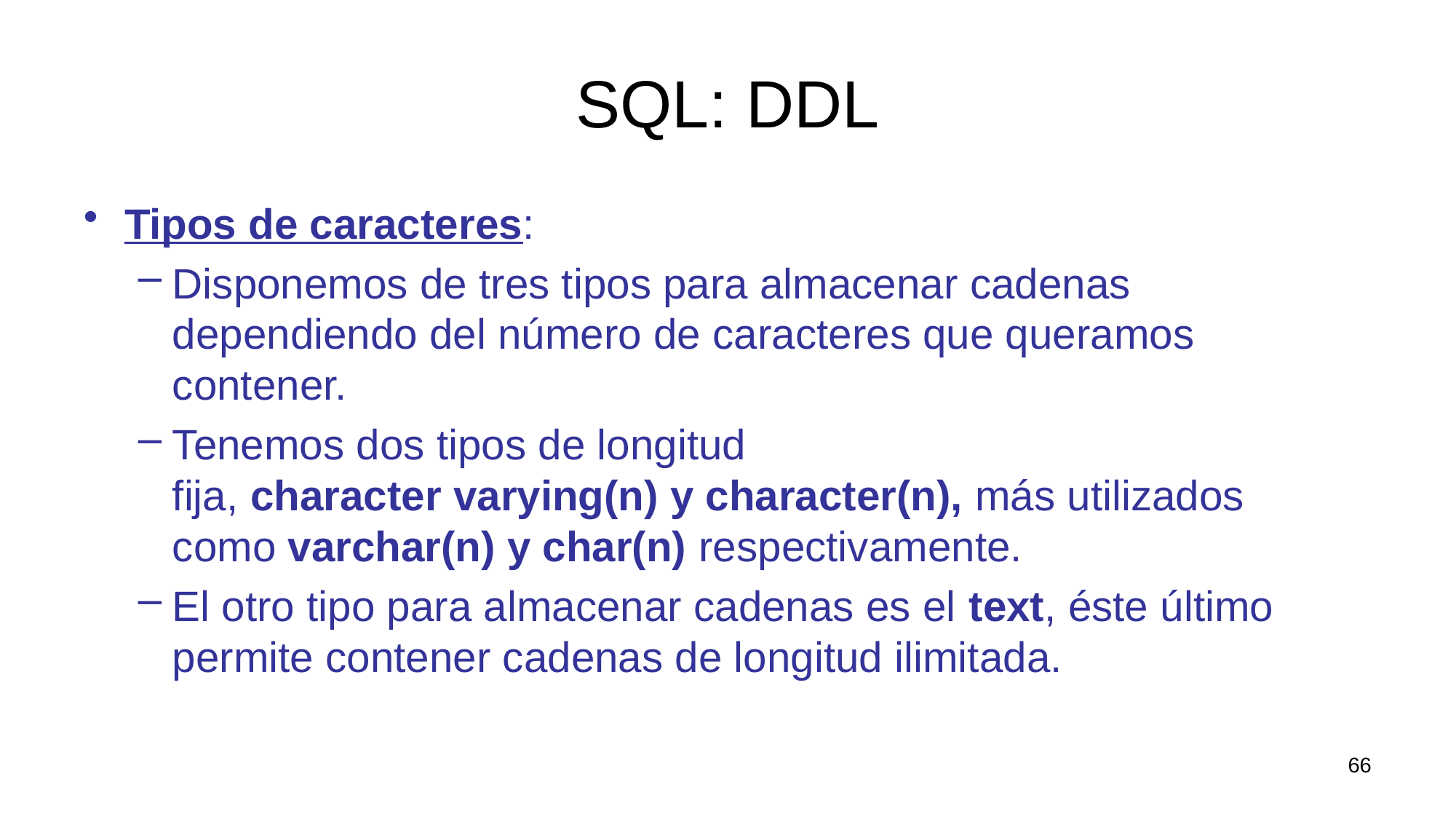

# SQL: DDL
Tipos de caracteres:
Disponemos de tres tipos para almacenar cadenas dependiendo del número de caracteres que queramos contener.
Tenemos dos tipos de longitud fija, character varying(n) y character(n), más utilizados como varchar(n) y char(n) respectivamente.
El otro tipo para almacenar cadenas es el text, éste último permite contener cadenas de longitud ilimitada.
66